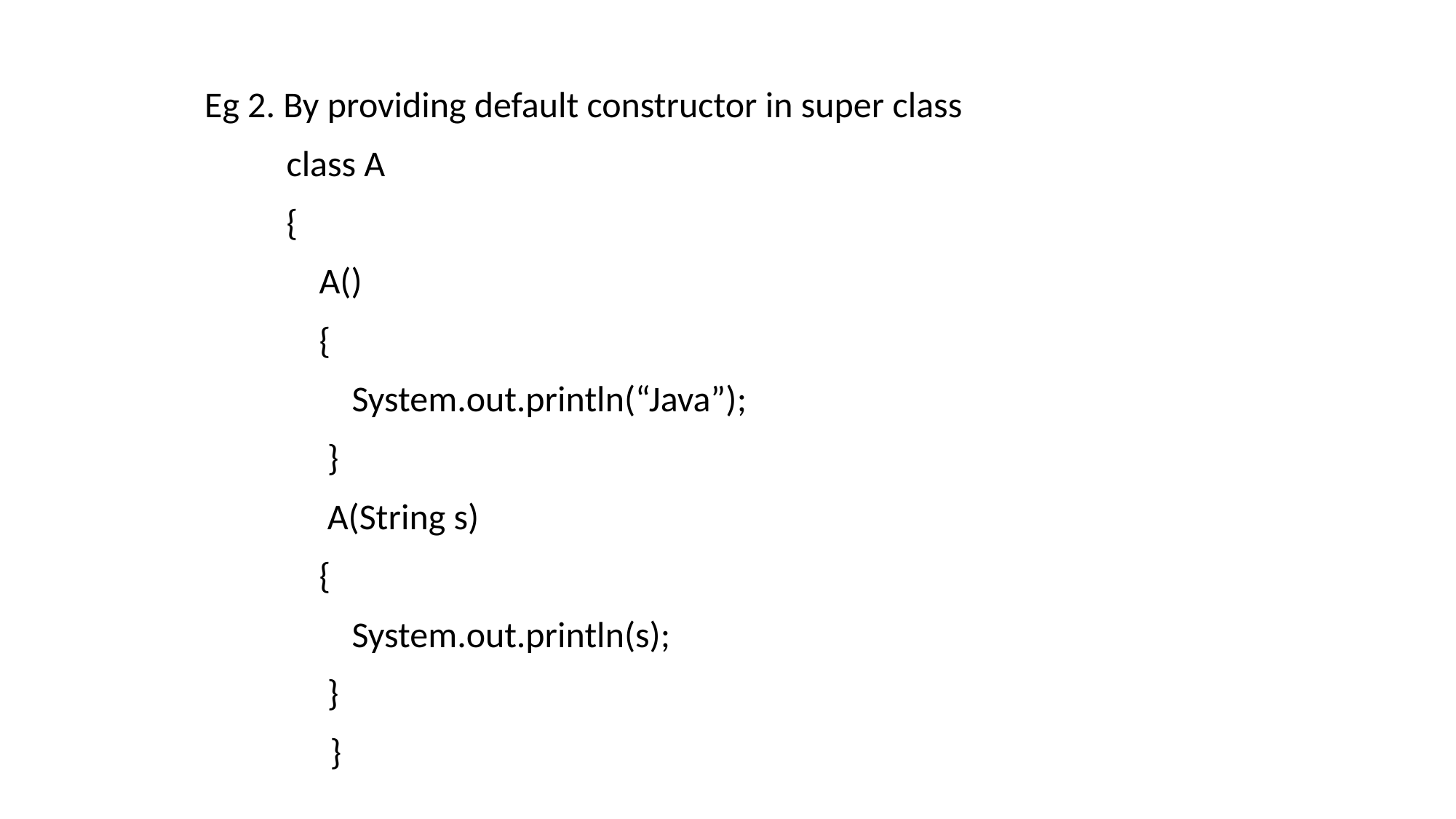

Eg 2. By providing default constructor in super class
          class A
          {
              A()
              {
                  System.out.println(“Java”);
               }
               A(String s)
              {
                  System.out.println(s);
               }
                      }